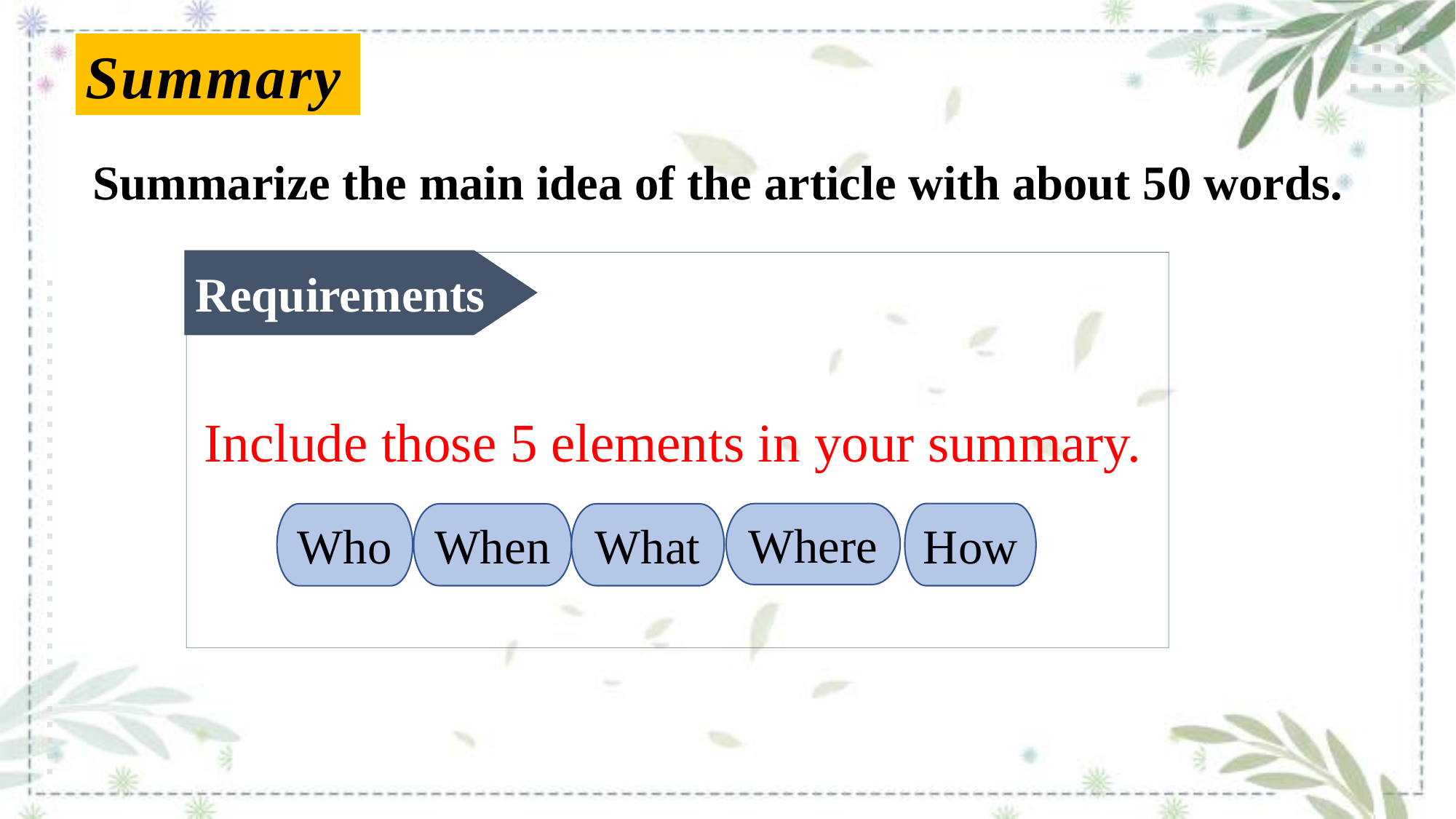

Summary
Summarize the main idea of the article with about 50 words.
Requirements

Include those 5 elements in your summary.
Where
How
Who
When

What